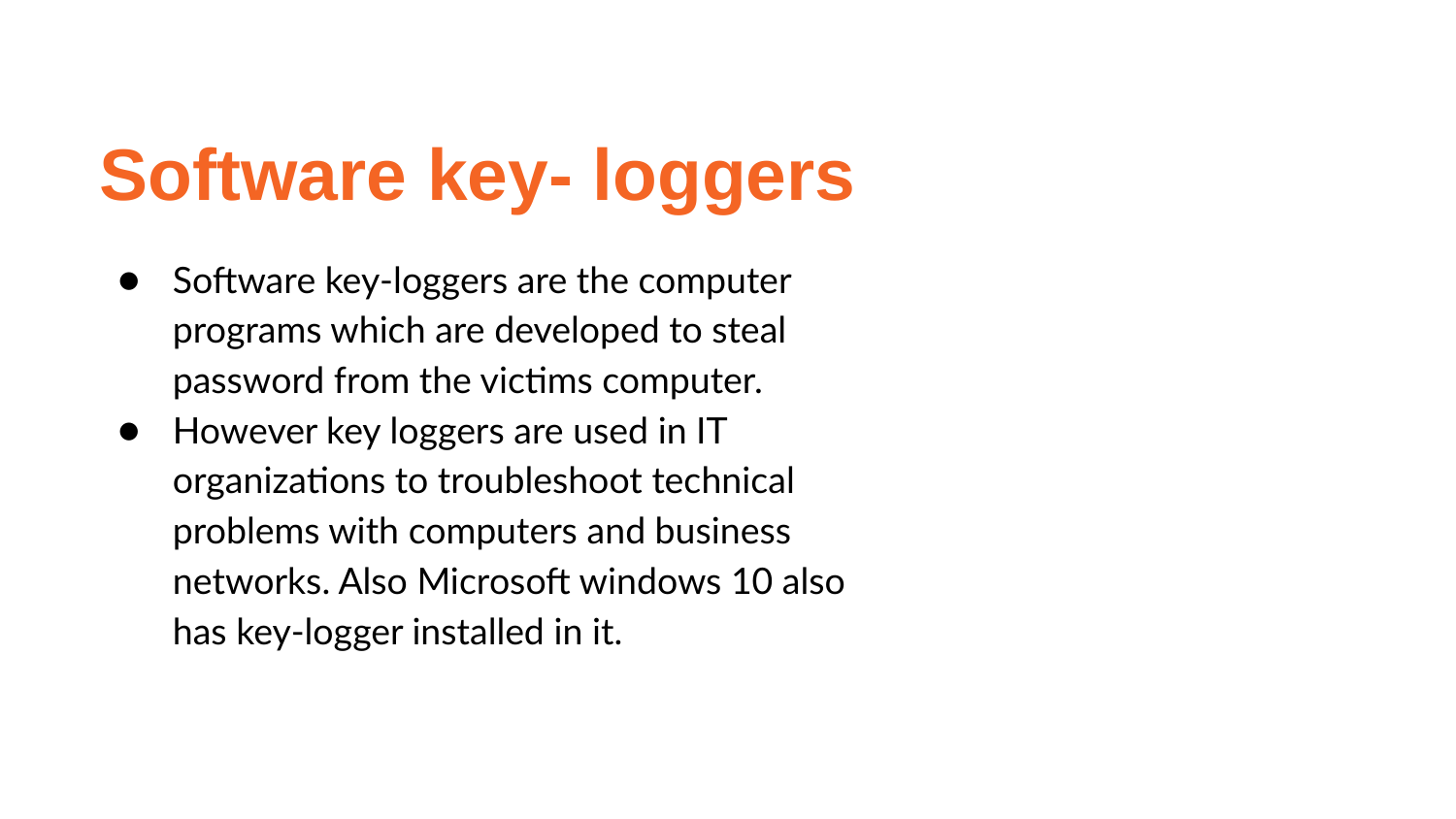

Software key- loggers
Software key-loggers are the computer programs which are developed to steal password from the victims computer.
However key loggers are used in IT organizations to troubleshoot technical problems with computers and business networks. Also Microsoft windows 10 also has key-logger installed in it.